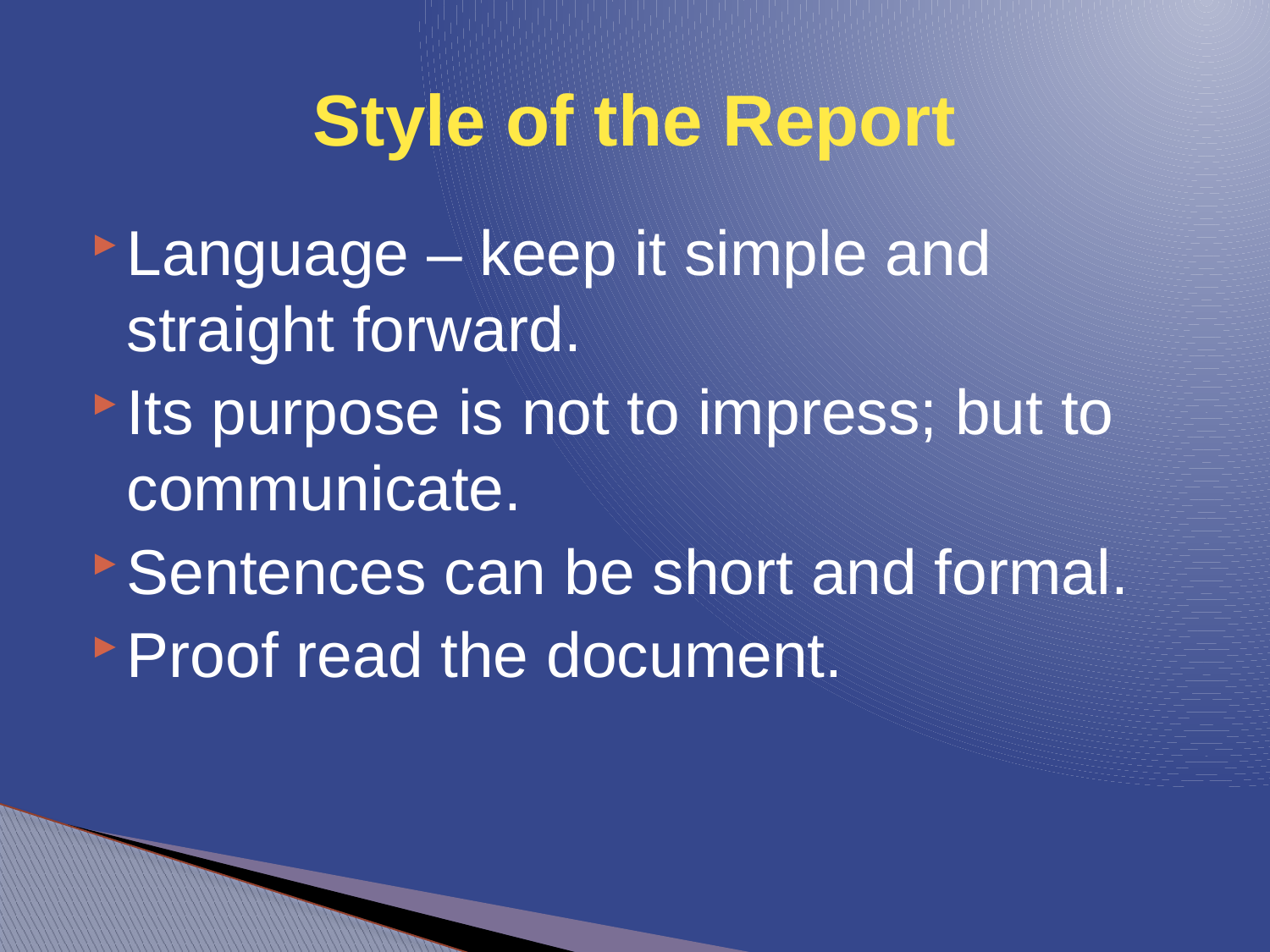

# Style of the Report
Language – keep it simple and straight forward.
Its purpose is not to impress; but to communicate.
Sentences can be short and formal.
Proof read the document.